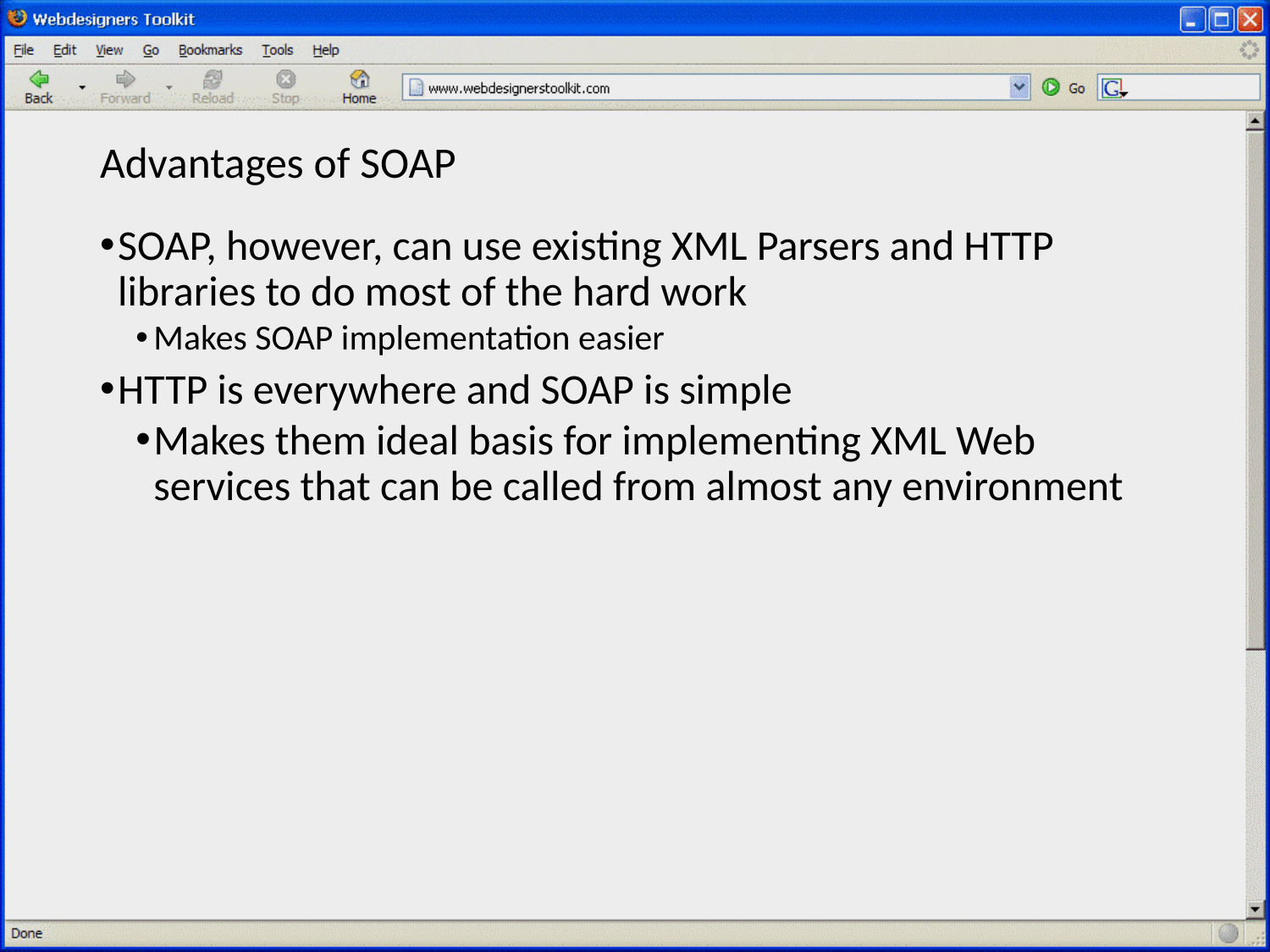

# Advantages of SOAP
SOAP, however, can use existing XML Parsers and HTTP libraries to do most of the hard work
Makes SOAP implementation easier
HTTP is everywhere and SOAP is simple
Makes them ideal basis for implementing XML Web services that can be called from almost any environment